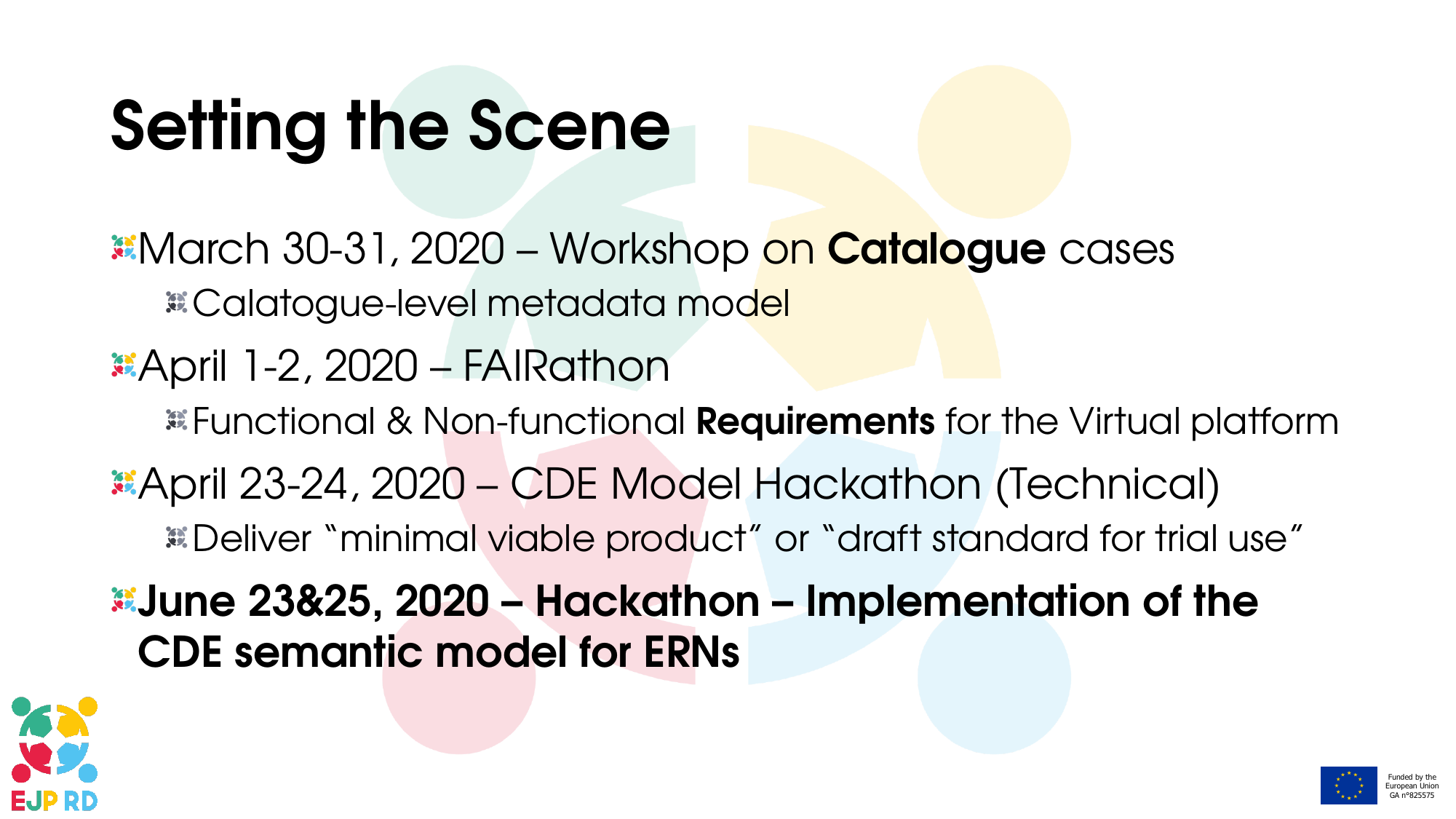

# Setting the Scene
March 30-31, 2020 – Workshop on Catalogue cases
Calatogue-level metadata model
April 1-2, 2020 – FAIRathon
Functional & Non-functional Requirements for the Virtual platform
April 23-24, 2020 – CDE Model Hackathon (Technical)
Deliver “minimal viable product” or “draft standard for trial use”
June 23&25, 2020 – Hackathon – Implementation of the CDE semantic model for ERNs